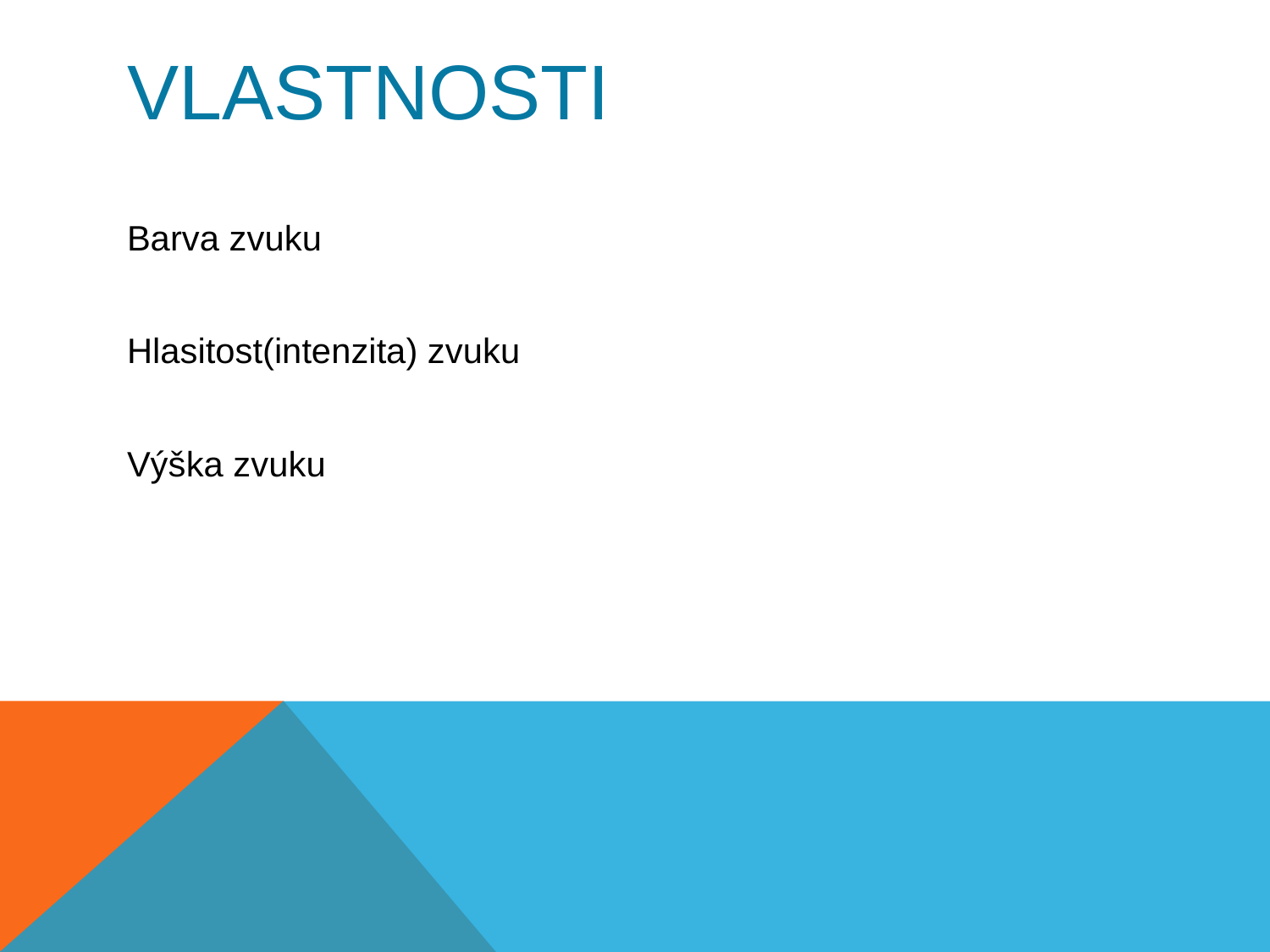

# VLASTNOSTI

Barva zvuku

Hlasitost(intenzita) zvuku

Výška zvuku